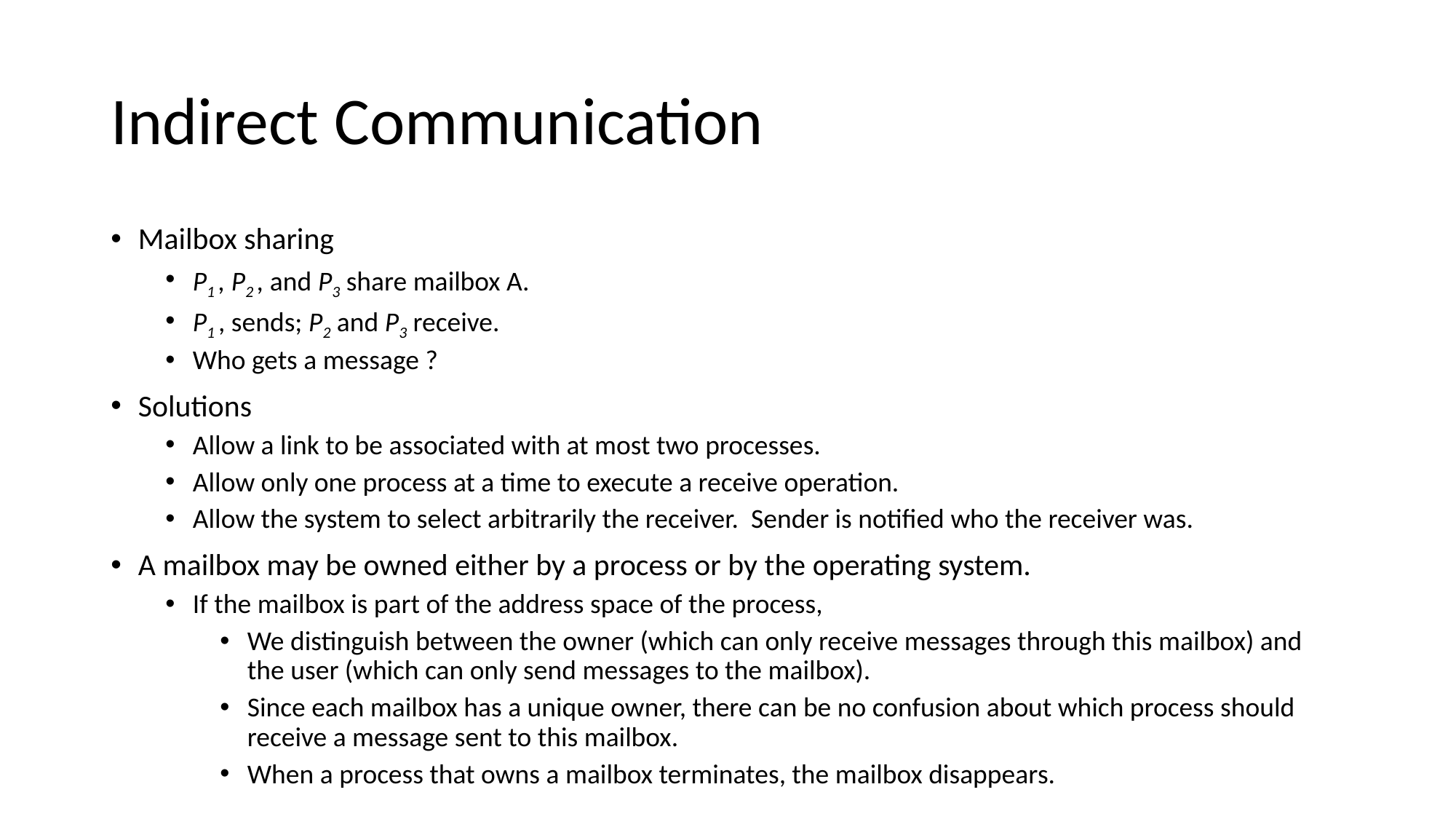

# Indirect Communication
Mailbox sharing
P1 , P2 , and P3 share mailbox A.
P1 , sends; P2 and P3 receive.
Who gets a message ?
Solutions
Allow a link to be associated with at most two processes.
Allow only one process at a time to execute a receive operation.
Allow the system to select arbitrarily the receiver.  Sender is notified who the receiver was.
A mailbox may be owned either by a process or by the operating system.
If the mailbox is part of the address space of the process,
We distinguish between the owner (which can only receive messages through this mailbox) and the user (which can only send messages to the mailbox).
Since each mailbox has a unique owner, there can be no confusion about which process should receive a message sent to this mailbox.
When a process that owns a mailbox terminates, the mailbox disappears.